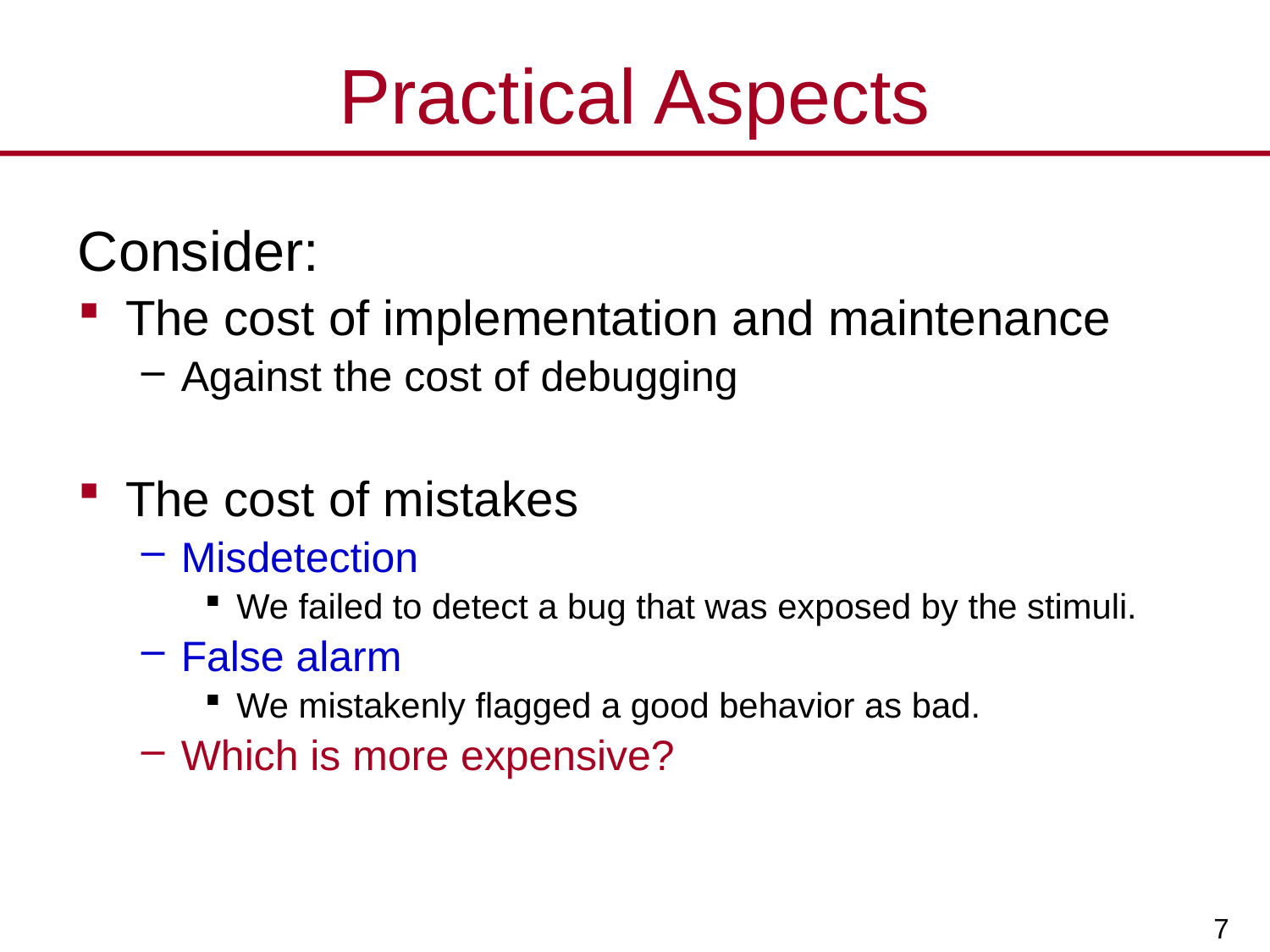

# Practical Aspects
Consider:
The cost of implementation and maintenance
Against the cost of debugging

The cost of mistakes
Misdetection
We failed to detect a bug that was exposed by the stimuli.
False alarm
We mistakenly flagged a good behavior as bad.
Which is more expensive?